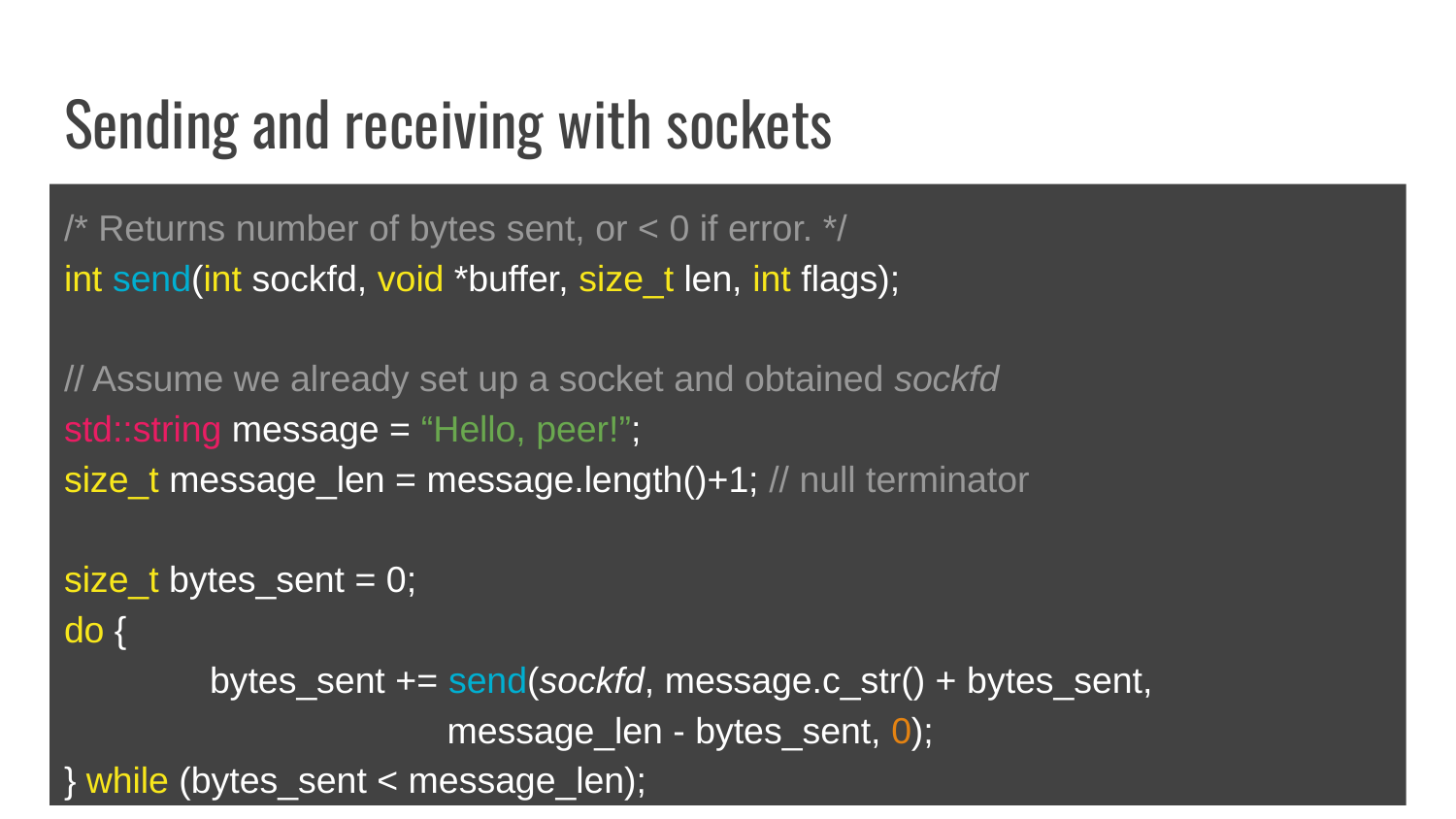

# Sending and receiving with sockets
/* Returns number of bytes sent, or < 0 if error. */
int send(int sockfd, void *buffer, size_t len, int flags);

// Assume we already set up a socket and obtained sockfd
std::string message = “Hello, peer!”;
size_t message_len = message.length()+1; // null terminator

size_t bytes_sent = 0;
do {
	bytes_sent += send(sockfd, message.c_str() + bytes_sent,
         message_len - bytes_sent, 0);
} while (bytes_sent < message_len);